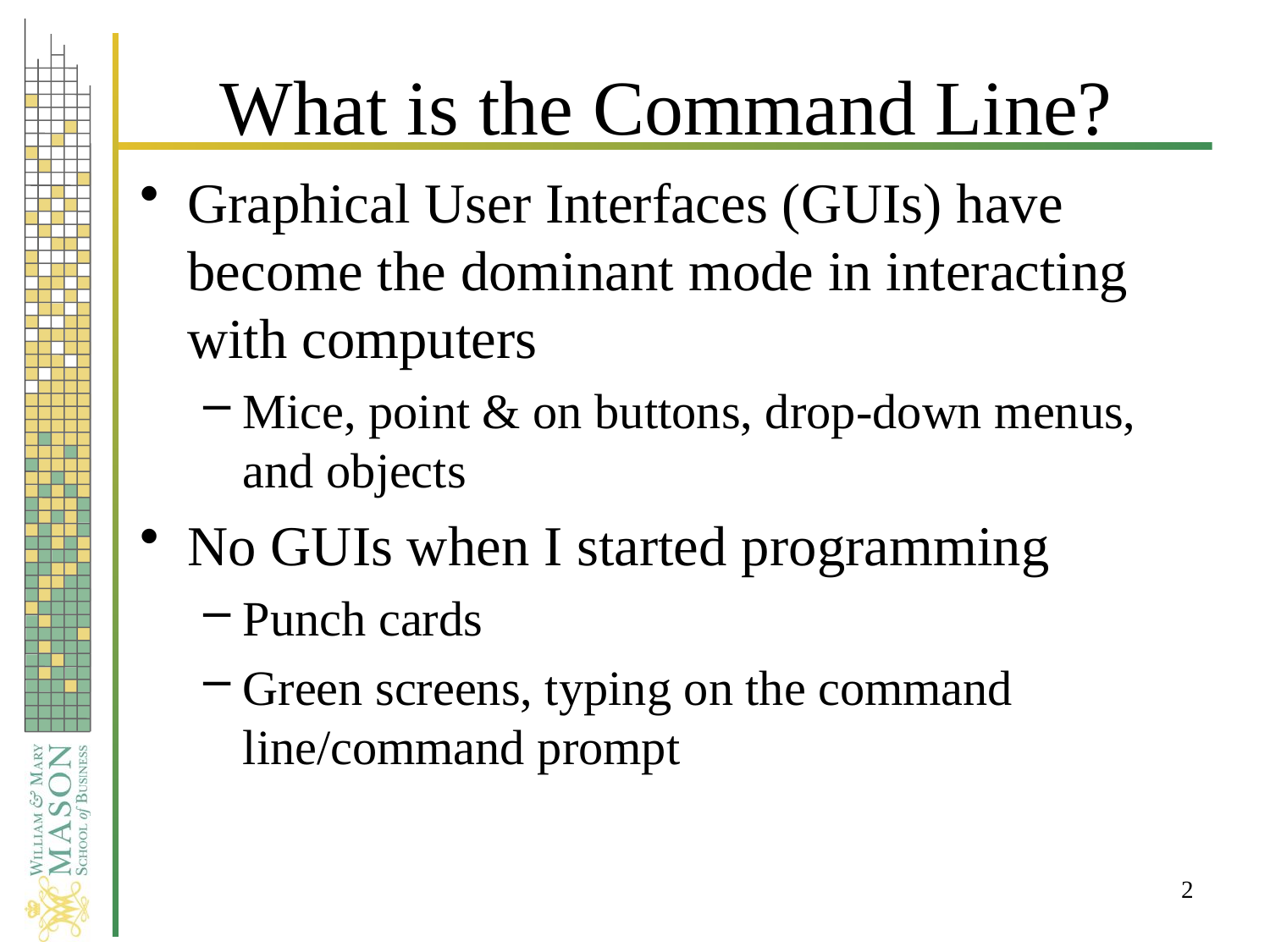

# What is the Command Line?
Graphical User Interfaces (GUIs) have become the dominant mode in interacting with computers
Mice, point & on buttons, drop-down menus, and objects
No GUIs when I started programming
Punch cards
Green screens, typing on the command line/command prompt
2